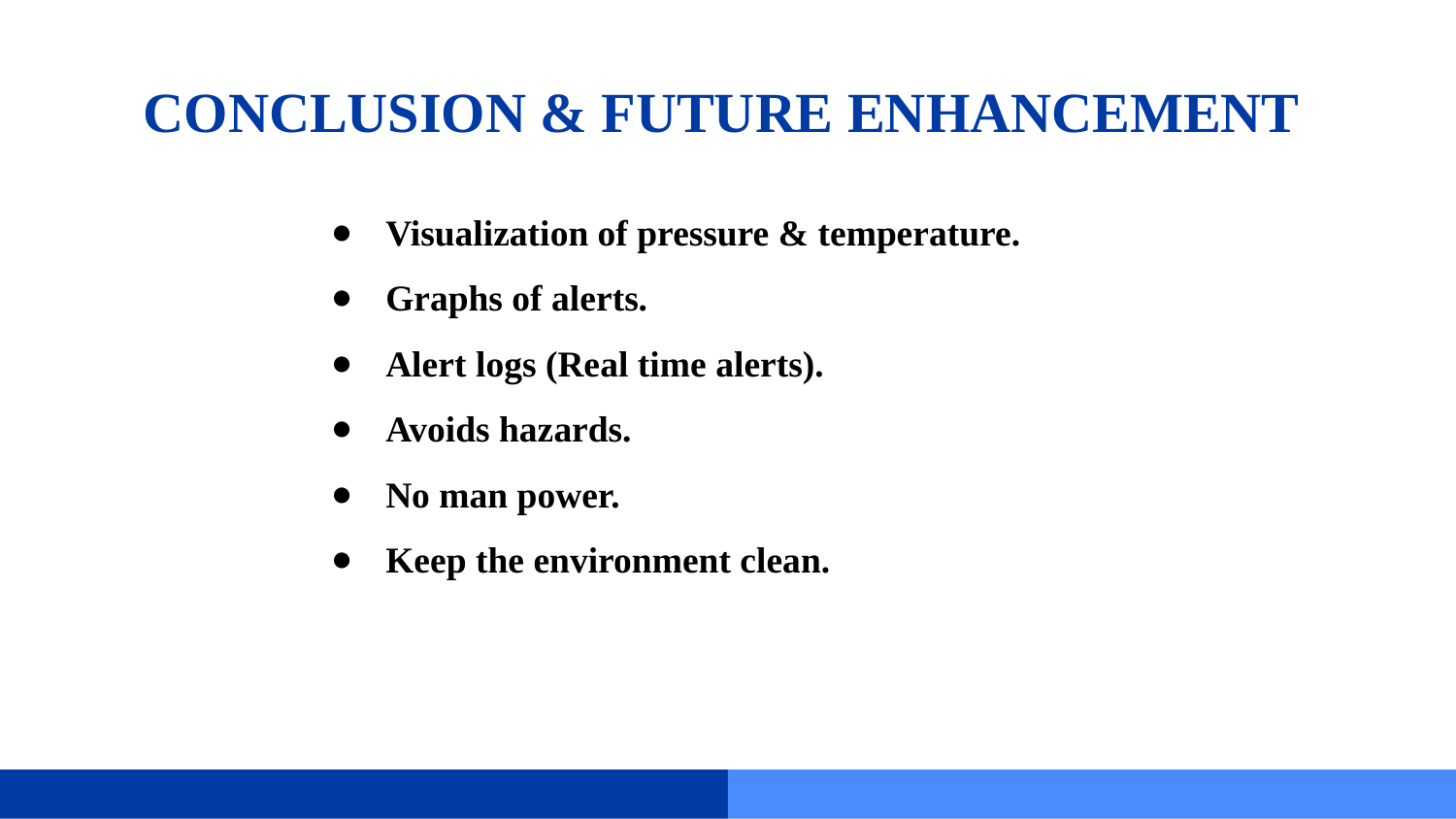

# CONCLUSION & FUTURE ENHANCEMENT
Visualization of pressure & temperature.
Graphs of alerts.
Alert logs (Real time alerts).
Avoids hazards.
No man power.
Keep the environment clean.